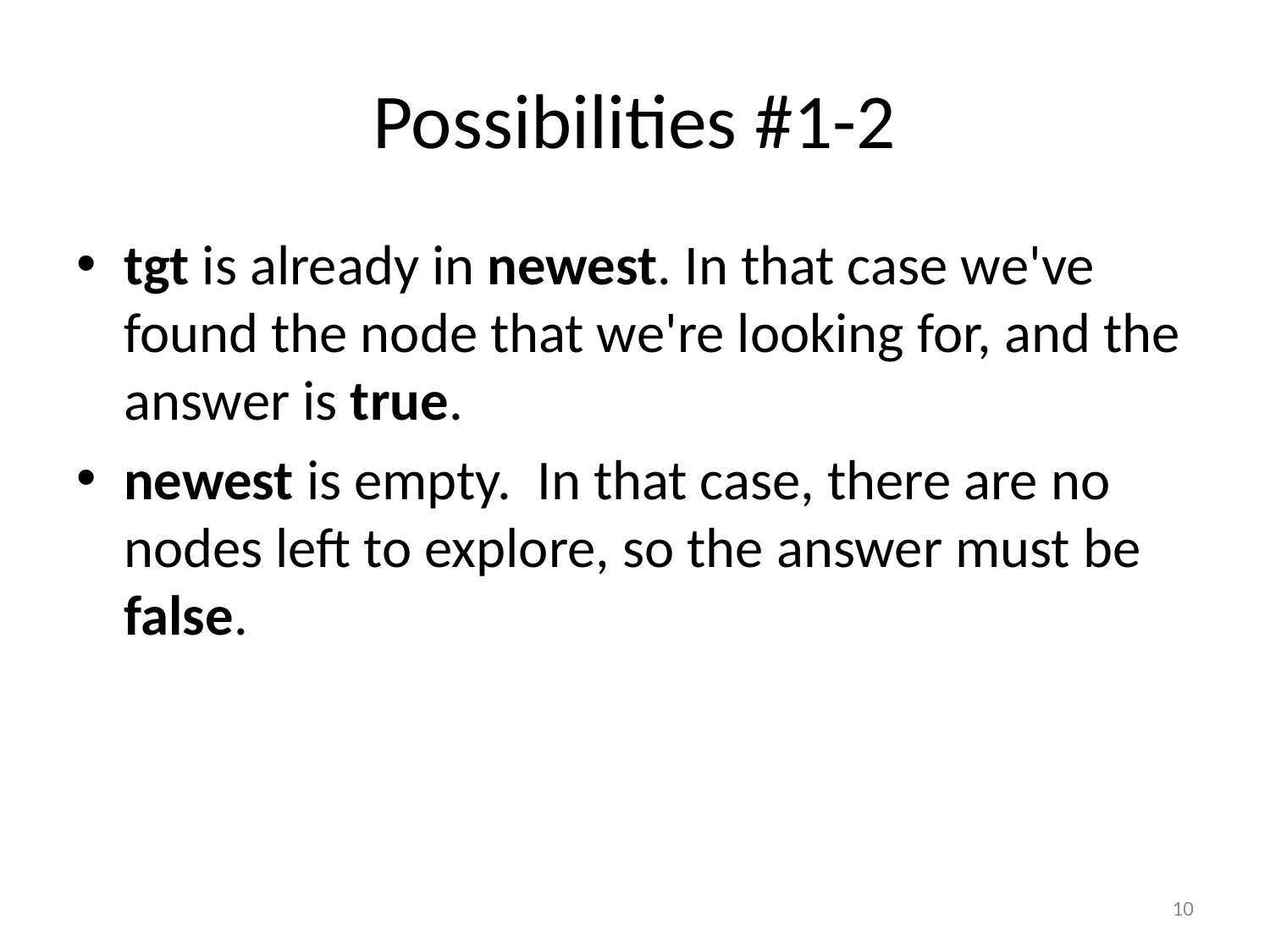

# Possibilities #1-2
tgt is already in newest. In that case we've found the node that we're looking for, and the answer is true.
newest is empty.  In that case, there are no nodes left to explore, so the answer must be false.
10